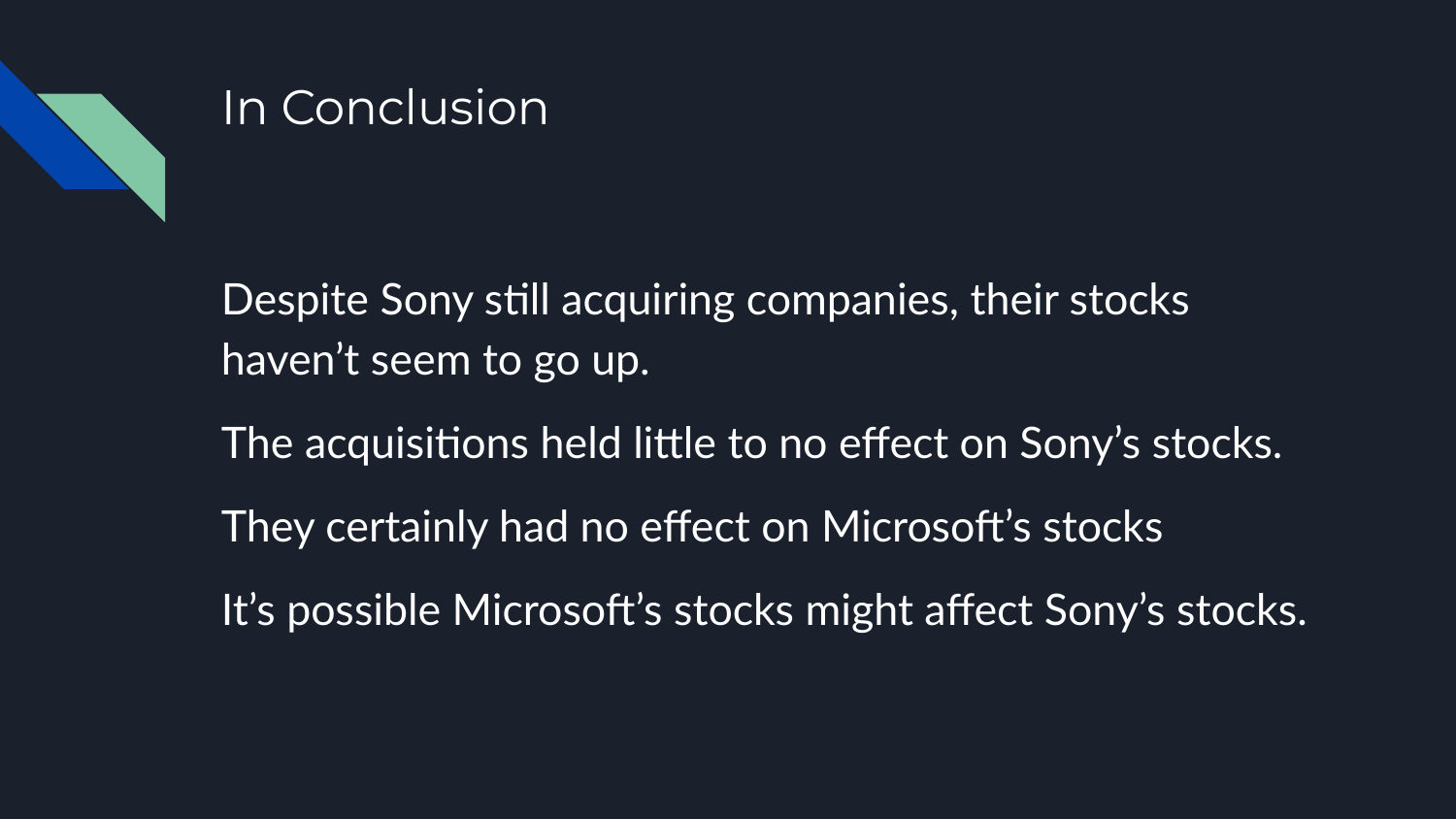

# In Conclusion
Despite Sony still acquiring companies, their stocks haven’t seem to go up.
The acquisitions held little to no effect on Sony’s stocks.
They certainly had no effect on Microsoft’s stocks
It’s possible Microsoft’s stocks might affect Sony’s stocks.